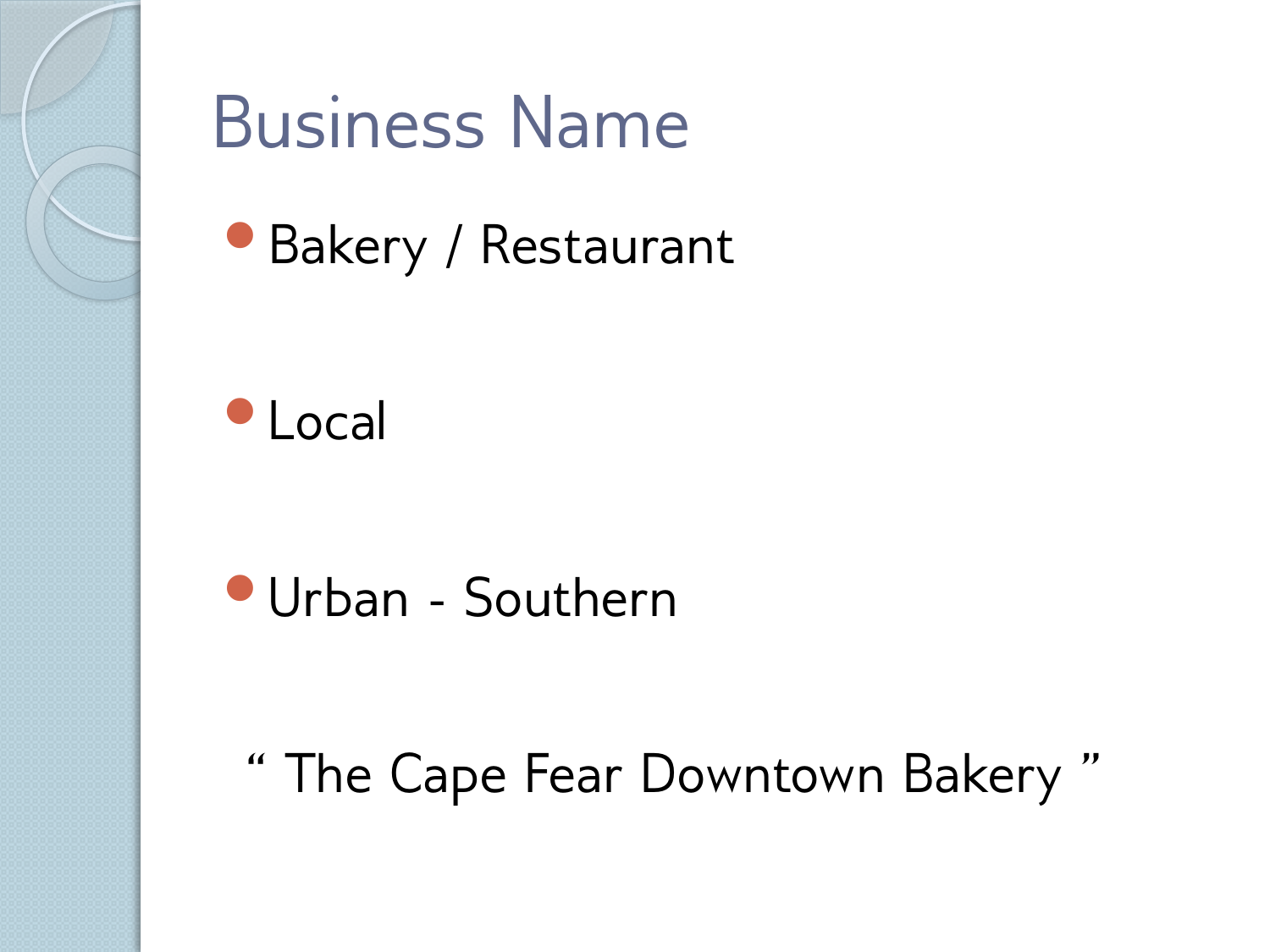

# Business Name
Bakery / Restaurant
Local
Urban - Southern
“ The Cape Fear Downtown Bakery ”